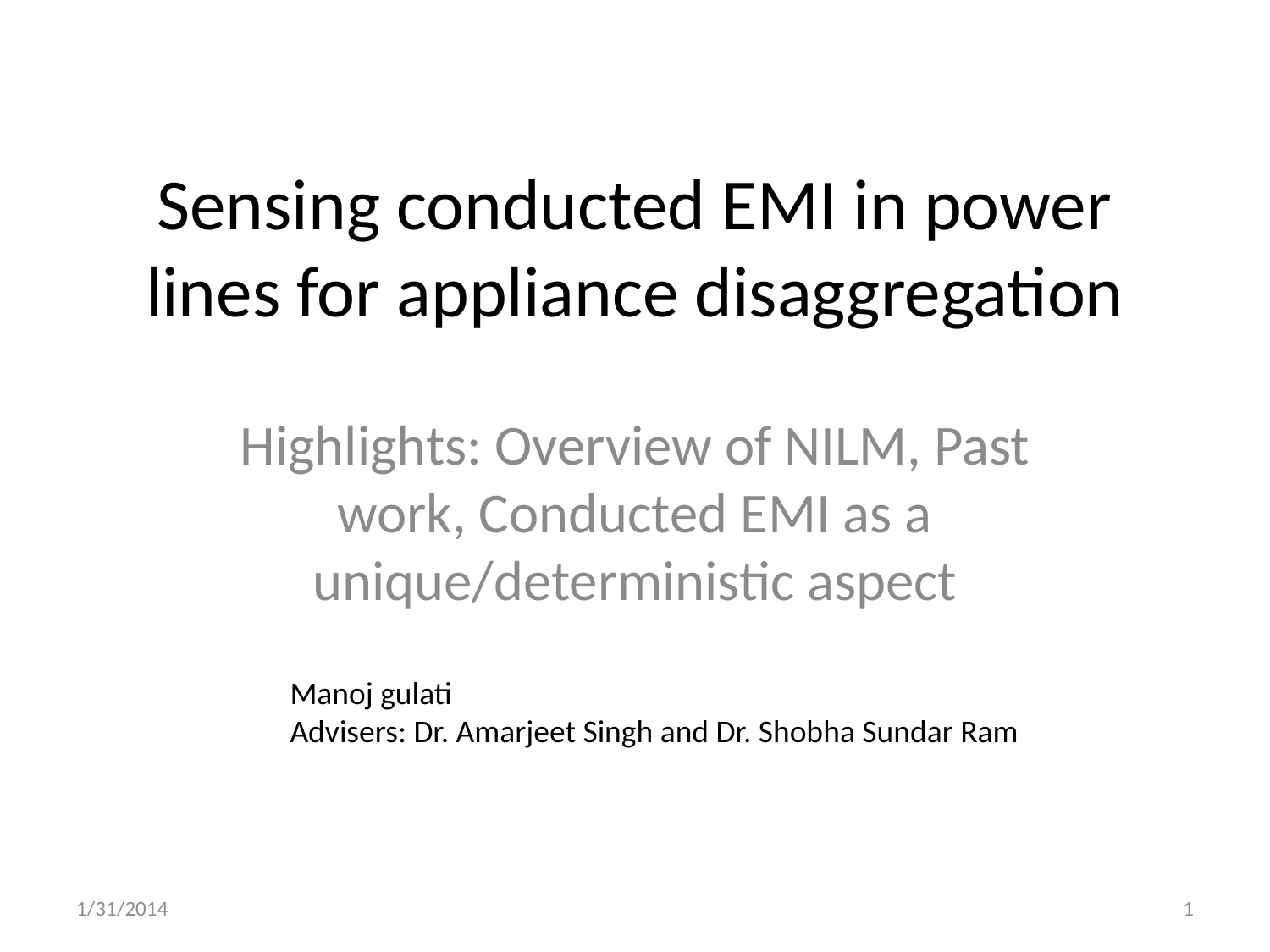

# Sensing conducted EMI in power lines for appliance disaggregation
Highlights: Overview of NILM, Past work, Conducted EMI as a unique/deterministic aspect
Manoj gulati
Advisers: Dr. Amarjeet Singh and Dr. Shobha Sundar Ram

1/31/2014
1